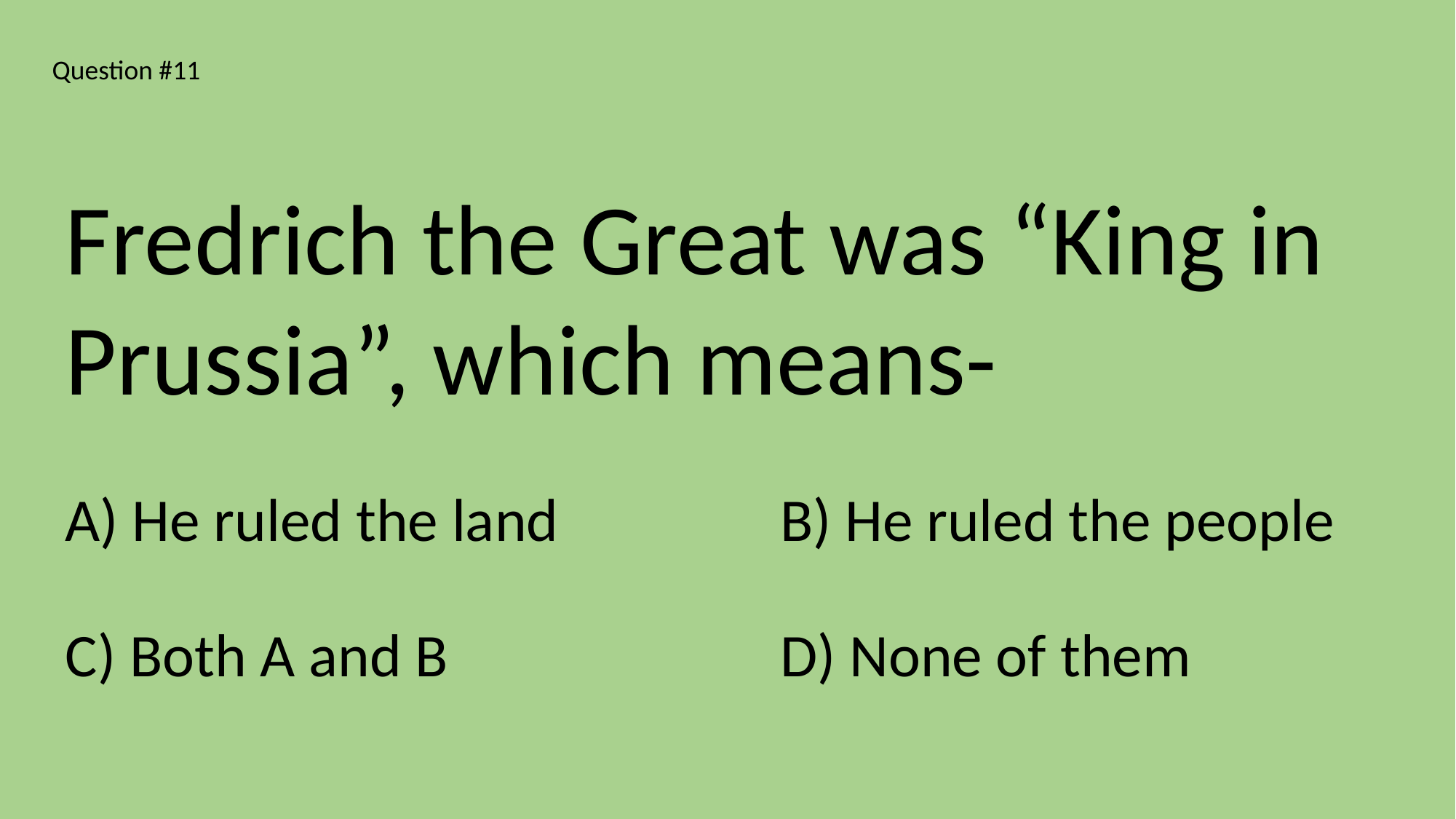

Question #11
Fredrich the Great was “King in Prussia”, which means-
A) He ruled the land
B) He ruled the people
C) Both A and B
D) None of them